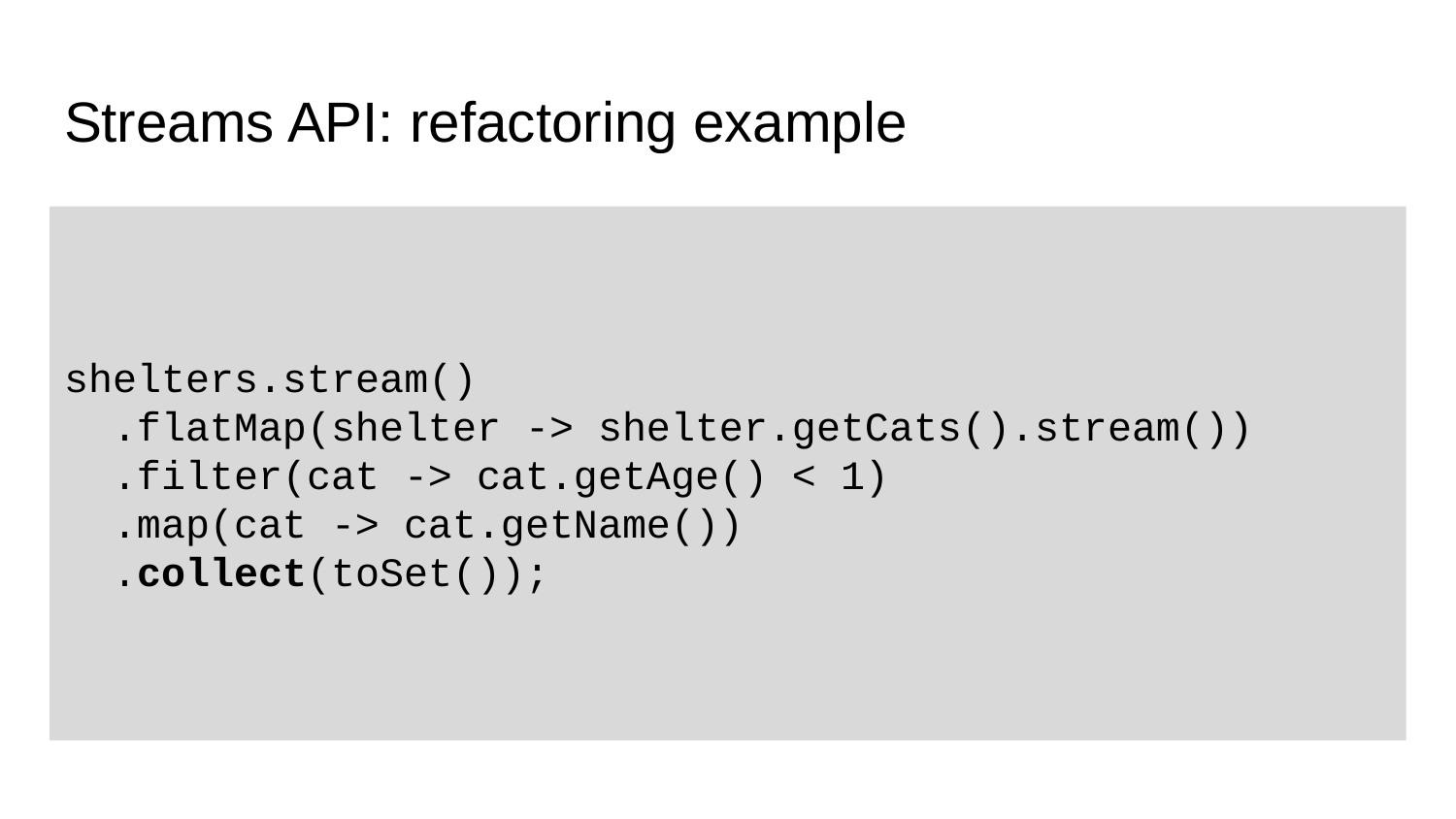

# Streams API: refactoring example
shelters.stream()
  .flatMap(shelter -> shelter.getCats().stream())
  .filter(cat -> cat.getAge() < 1)
  .map(cat -> cat.getName())
  .collect(toSet());